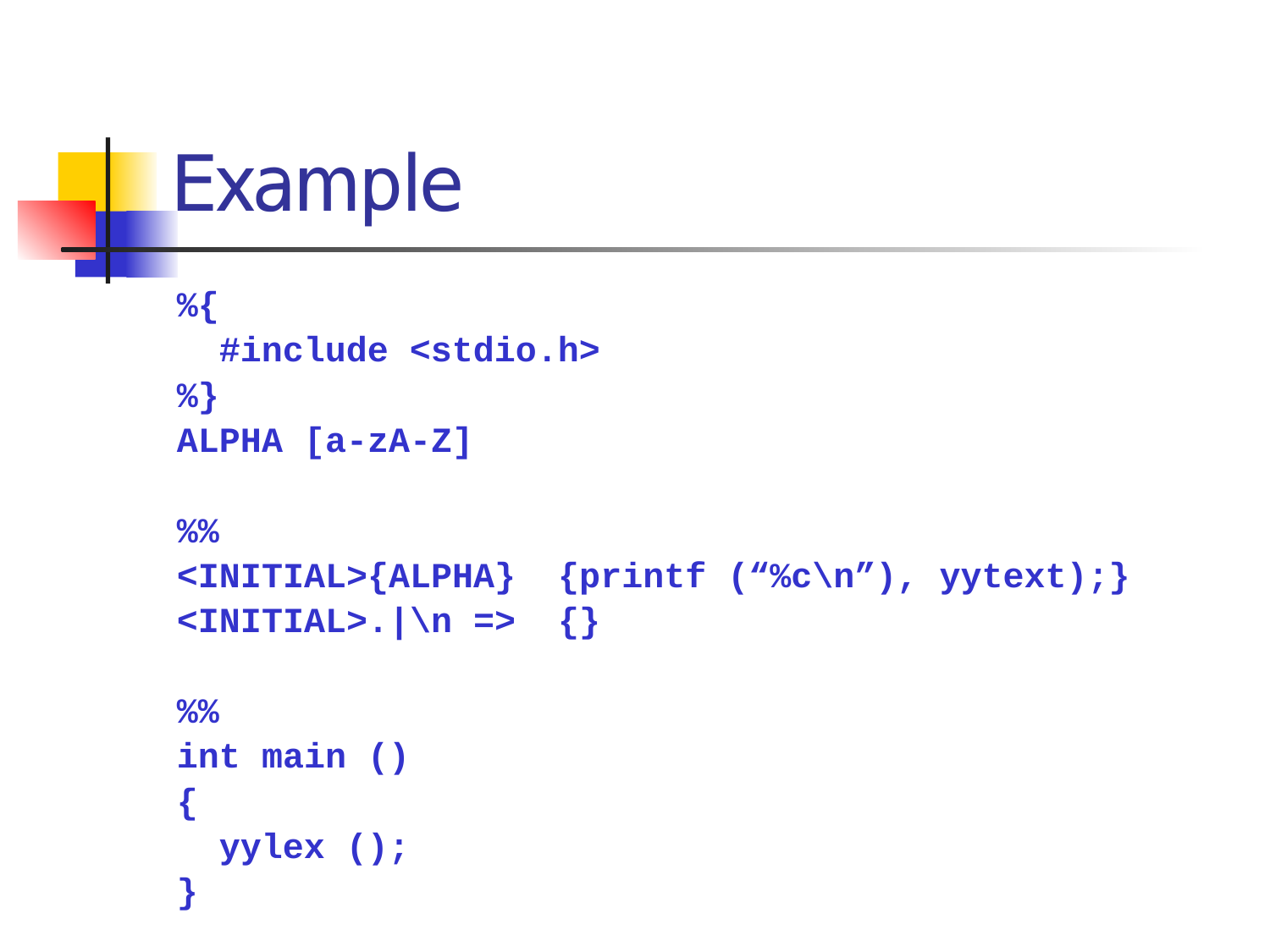

# Example
%{
  #include <stdio.h>
%}
ALPHA [a-zA-Z]

%%
<INITIAL>{ALPHA}  {printf (“%c\n”), yytext);}
<INITIAL>.|\n =>  {}

%%
int main ()
{
  yylex ();
}